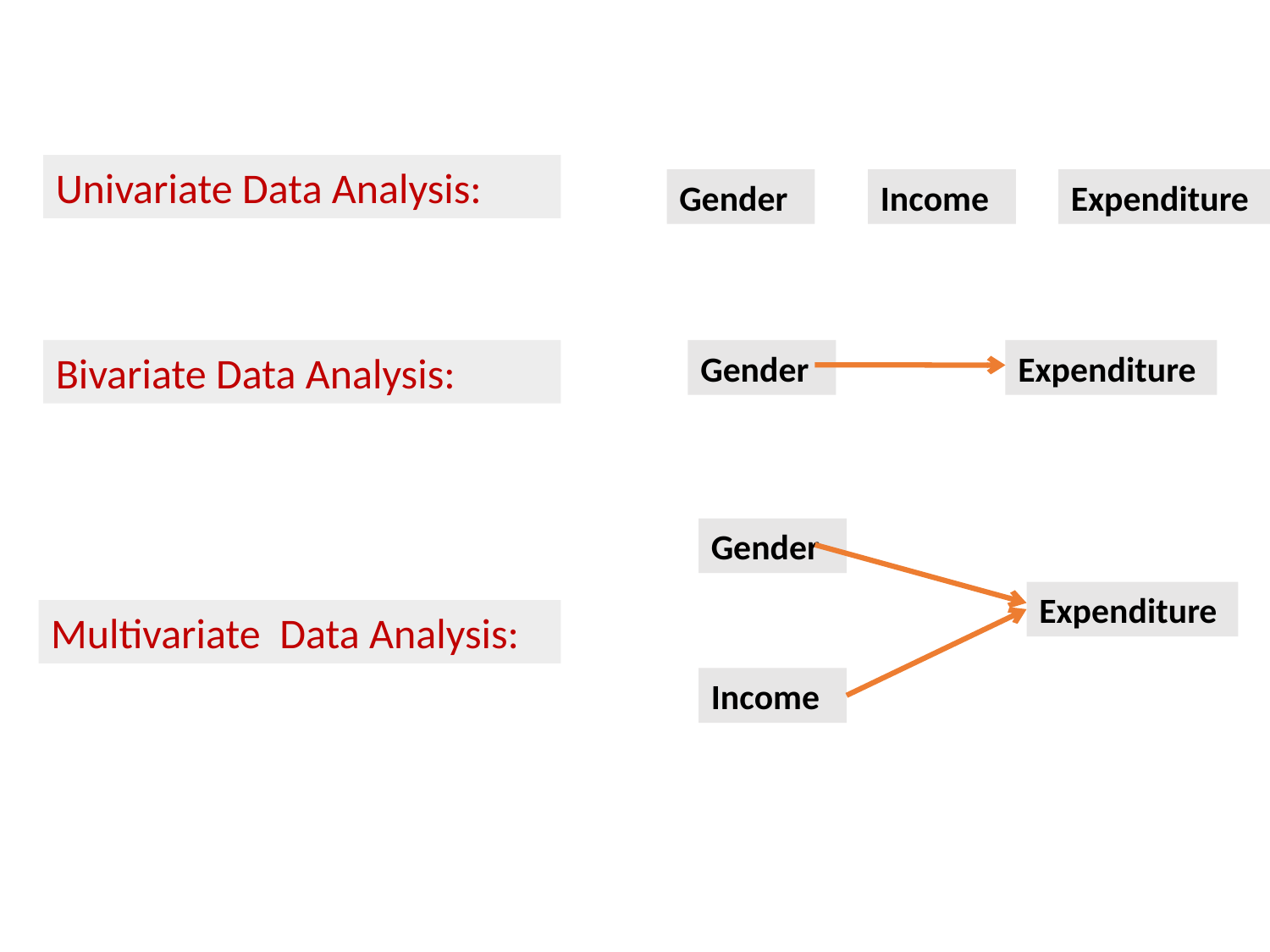

Univariate Data Analysis:
Gender
Income
Expenditure
Bivariate Data Analysis:
Gender
Expenditure
Gender
Expenditure
Multivariate  Data Analysis:
Income